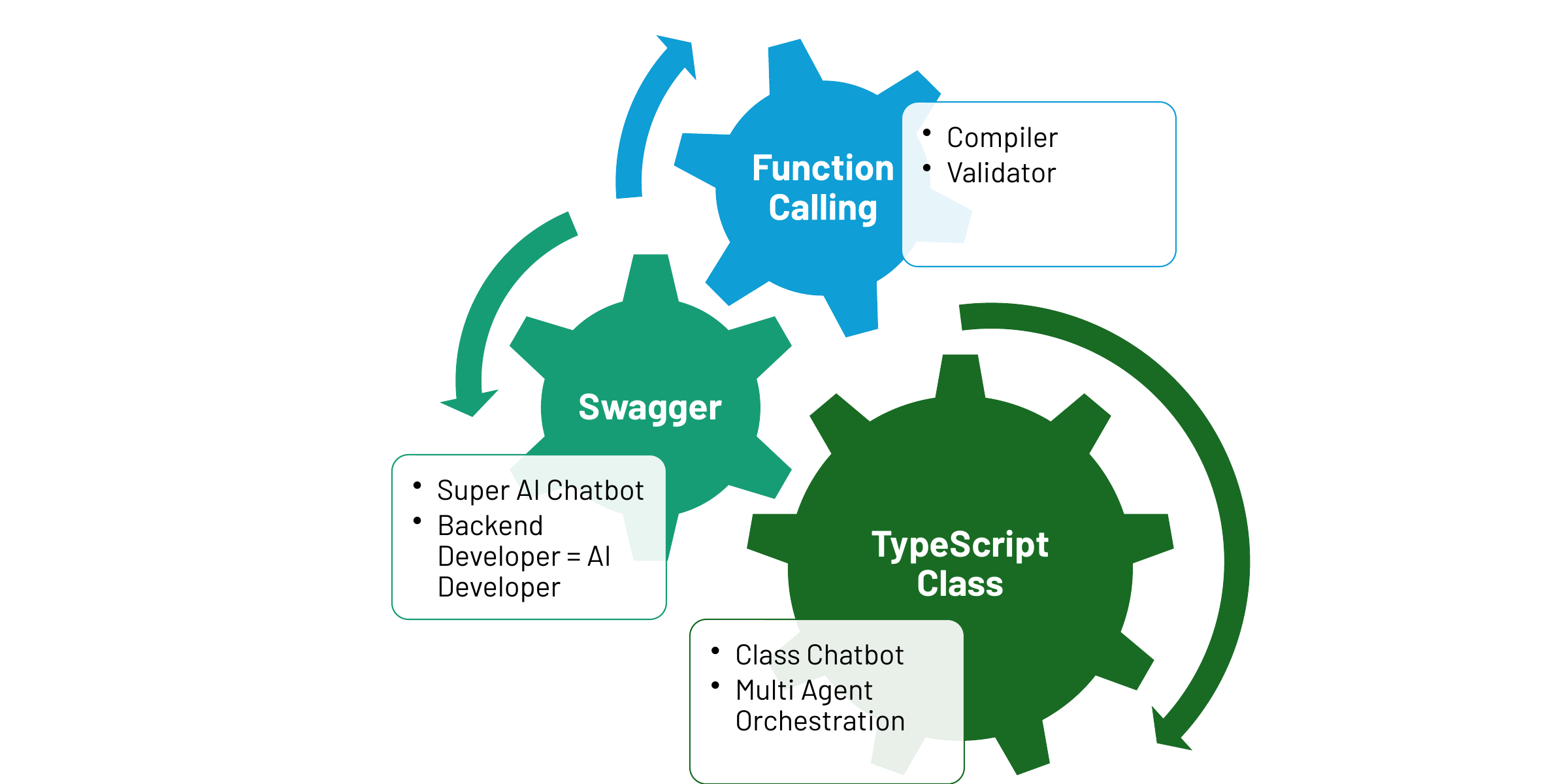

TypeScript Class
Class Chatbot
Multi Agent Orchestration
Swagger
Super AI Chatbot
Backend Developer = AI Developer
Function Calling
Compiler
Validator